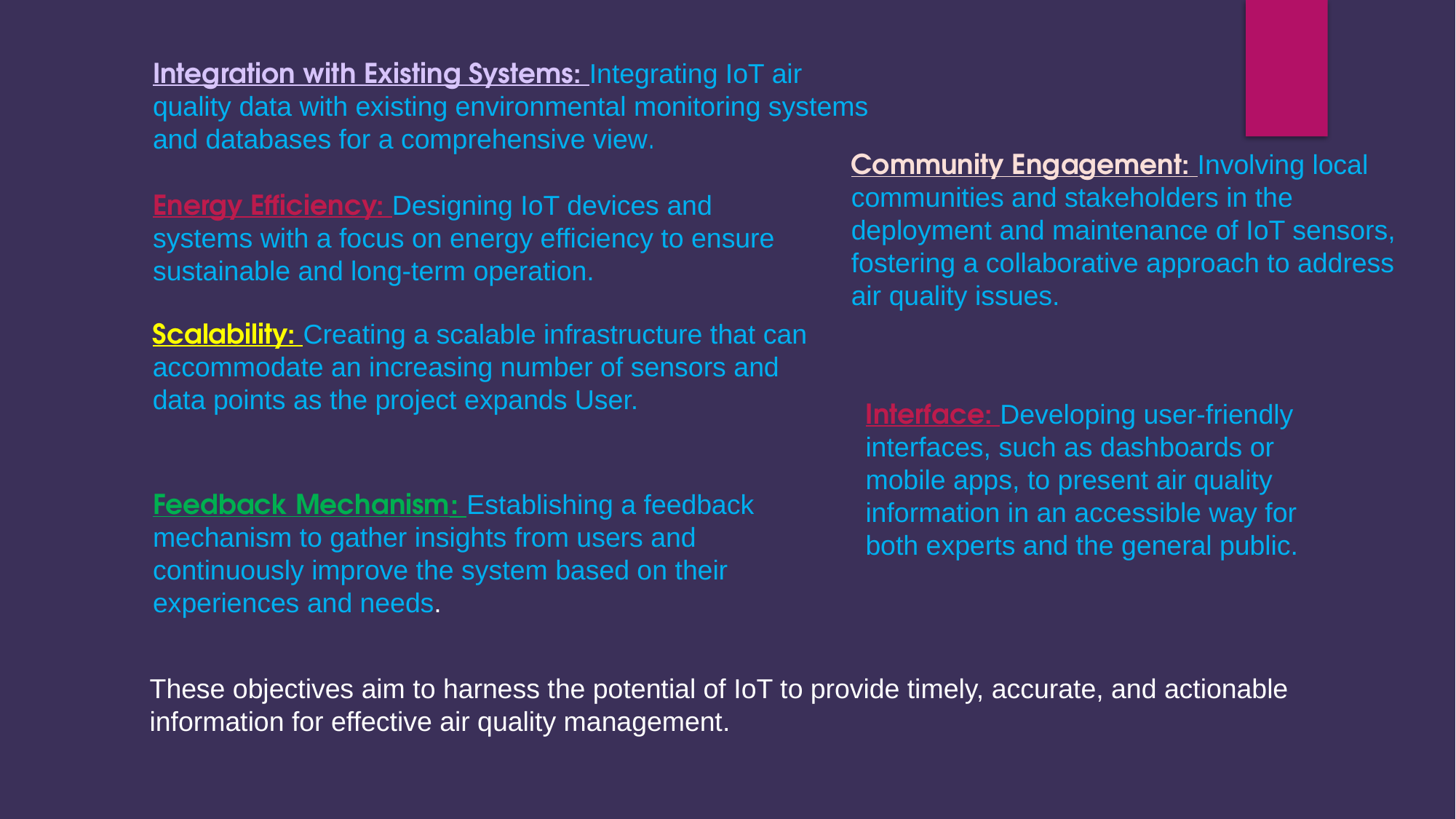

Integration with Existing Systems: Integrating IoT air quality data with existing environmental monitoring systems and databases for a comprehensive view.
Community Engagement: Involving local communities and stakeholders in the deployment and maintenance of IoT sensors, fostering a collaborative approach to address air quality issues.
Energy Efficiency: Designing IoT devices and systems with a focus on energy efficiency to ensure sustainable and long-term operation.
Scalability: Creating a scalable infrastructure that can accommodate an increasing number of sensors and data points as the project expands User.

Interface: Developing user-friendly interfaces, such as dashboards or mobile apps, to present air quality information in an accessible way for both experts and the general public.
Feedback Mechanism: Establishing a feedback mechanism to gather insights from users and continuously improve the system based on their experiences and needs.
These objectives aim to harness the potential of IoT to provide timely, accurate, and actionable information for effective air quality management.